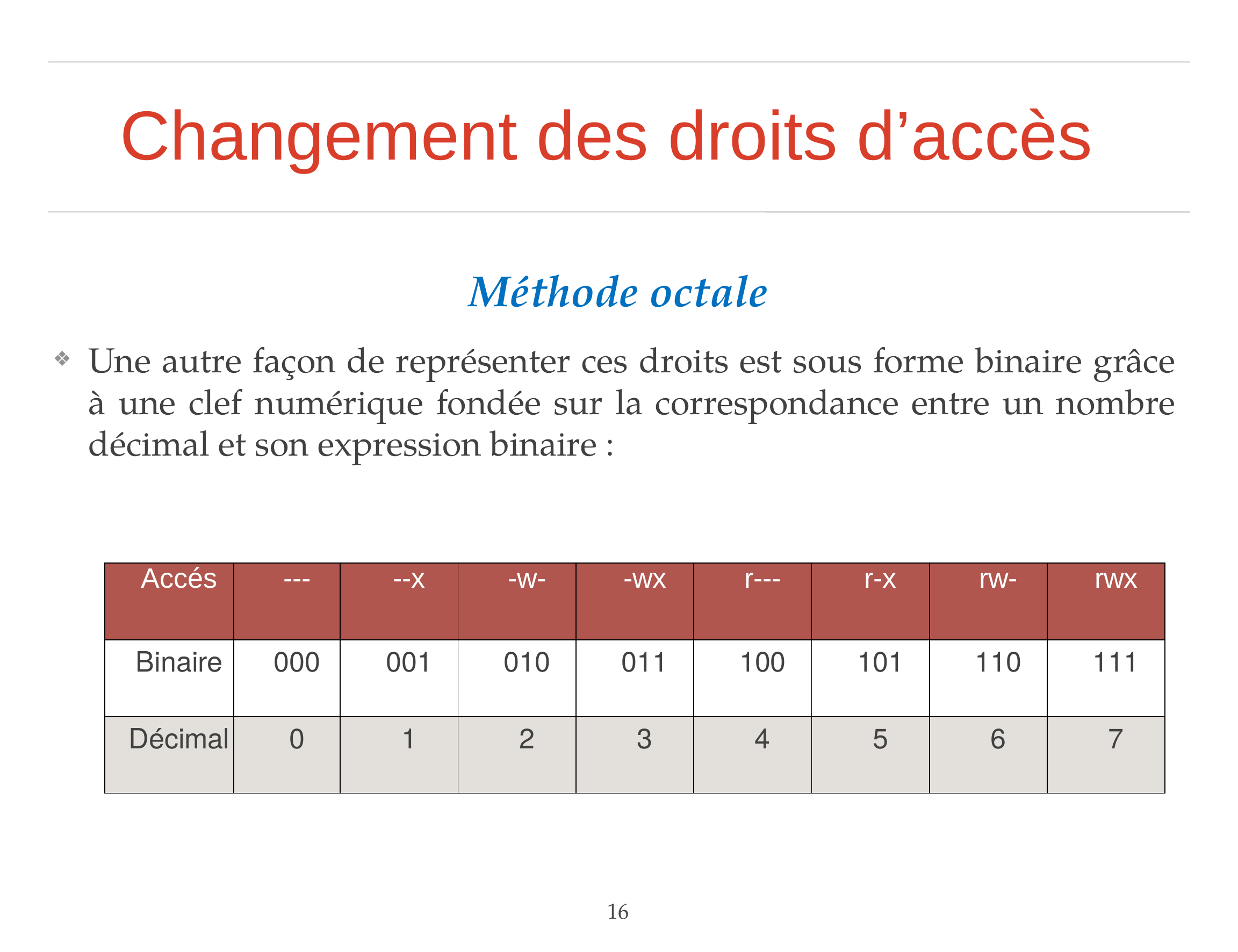

# Changement des droits d’accès
Méthode octale
Une autre façon de représenter ces droits est sous forme binaire grâce  à une clef numérique fondée sur la correspondance entre un nombre  décimal et son expression binaire :
| Accés | --- | --x | -w- | -wx | r--- | r-x | rw- | rwx |
| --- | --- | --- | --- | --- | --- | --- | --- | --- |
| Binaire | 000 | 001 | 010 | 011 | 100 | 101 | 110 | 111 |
| Décimal | 0 | 1 | 2 | 3 | 4 | 5 | 6 | 7 |
16